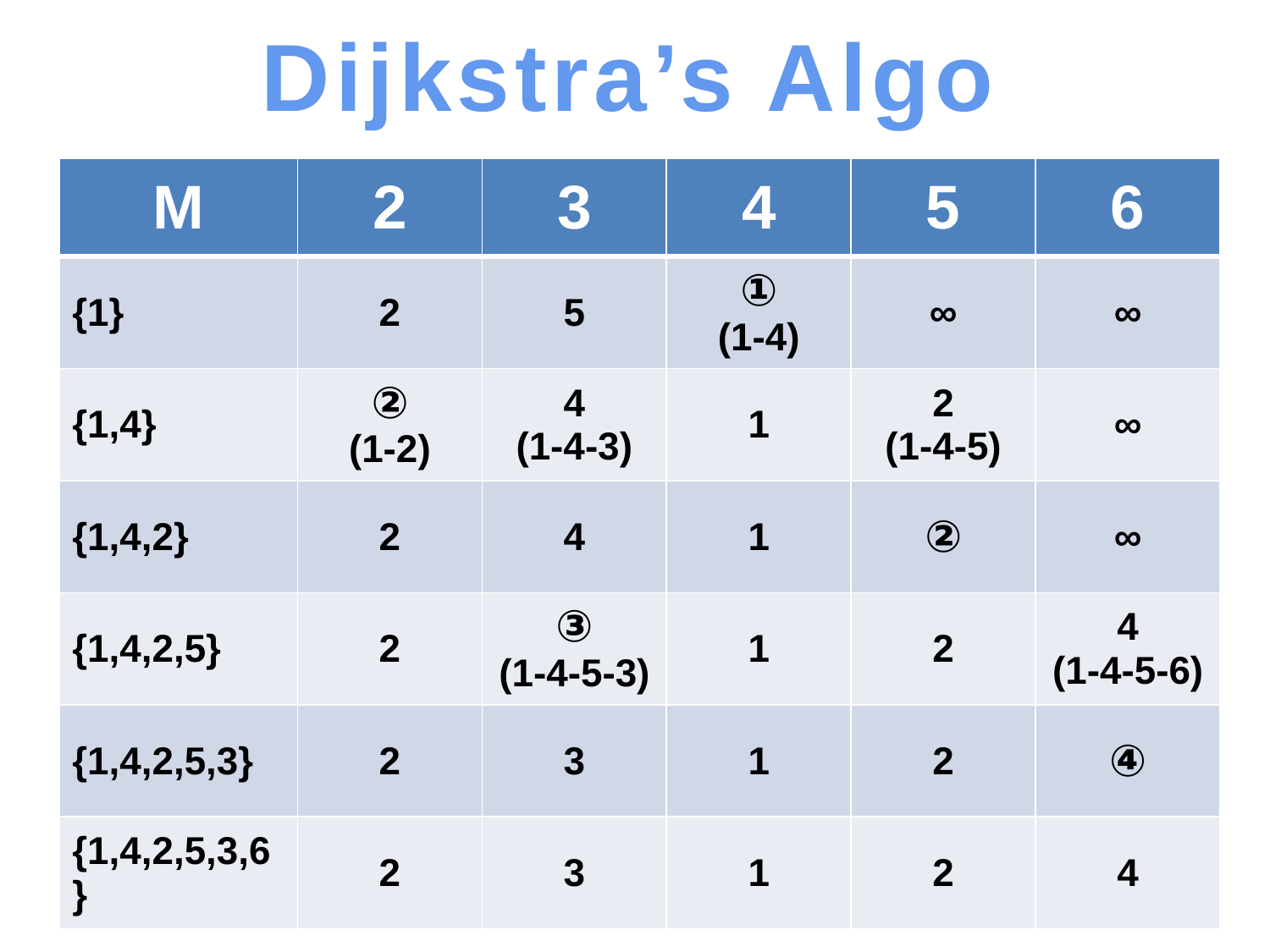

Dijkstra’s Algo
| M | 2 | 3 | 4 | 5 | 6 |
| --- | --- | --- | --- | --- | --- |
| {1} | 2 | 5 | ① (1-4) | ∞ | ∞ |
| {1,4} | ② (1-2) | 4 (1-4-3) | 1 | 2 (1-4-5) | ∞ |
| {1,4,2} | 2 | 4 | 1 | ② | ∞ |
| {1,4,2,5} | 2 | ③ (1-4-5-3) | 1 | 2 | 4 (1-4-5-6) |
| {1,4,2,5,3} | 2 | 3 | 1 | 2 | ④ |
| {1,4,2,5,3,6} | 2 | 3 | 1 | 2 | 4 |